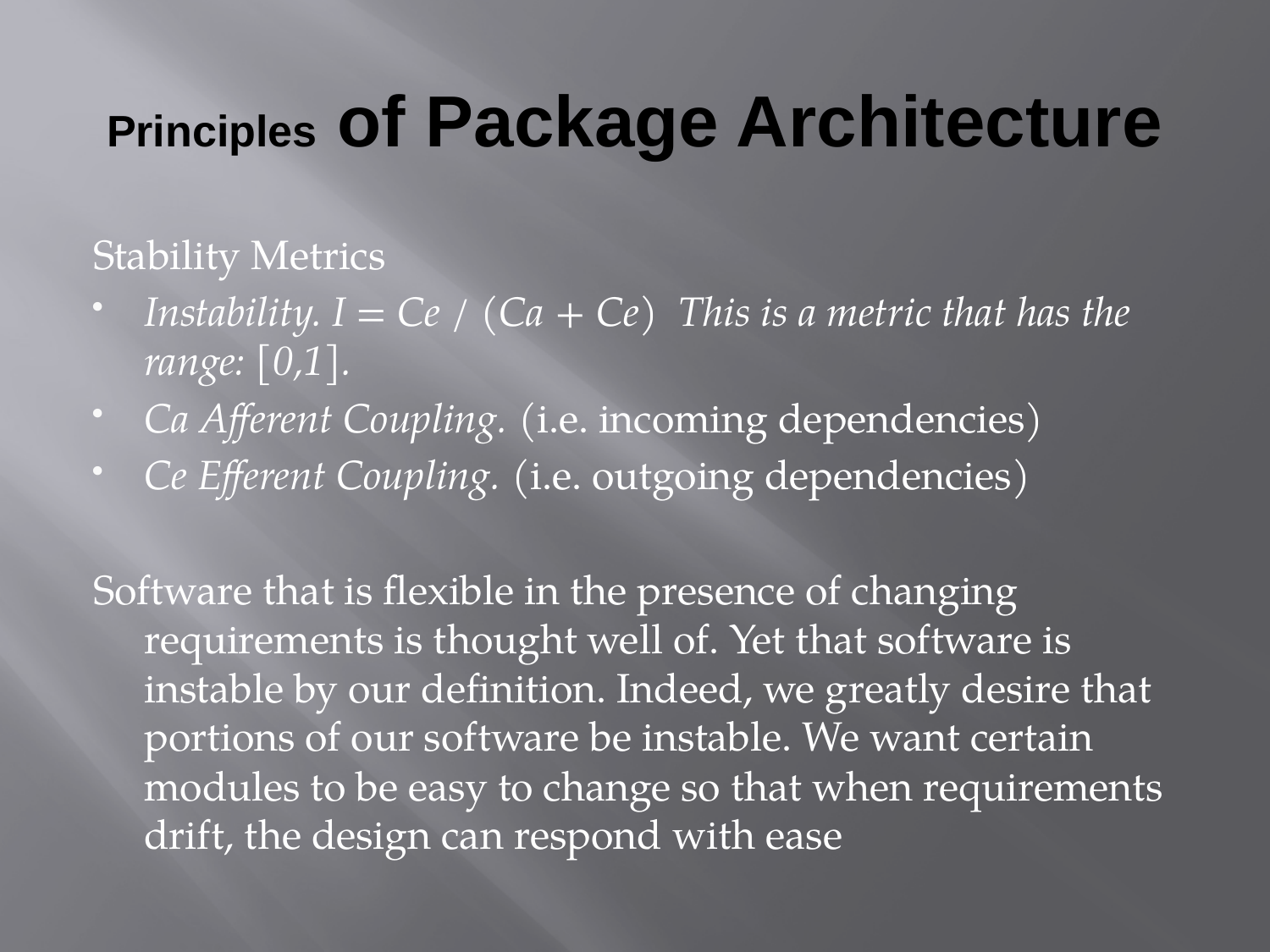

# Principles of Package Architecture
Stability Metrics
Instability. I = Ce / (Ca + Ce)  This is a metric that has the range: [0,1].
Ca Afferent Coupling. (i.e. incoming dependencies)
Ce Efferent Coupling. (i.e. outgoing dependencies)

Software that is flexible in the presence of changing requirements is thought well of. Yet that software is instable by our definition. Indeed, we greatly desire that portions of our software be instable. We want certain modules to be easy to change so that when requirements drift, the design can respond with ease